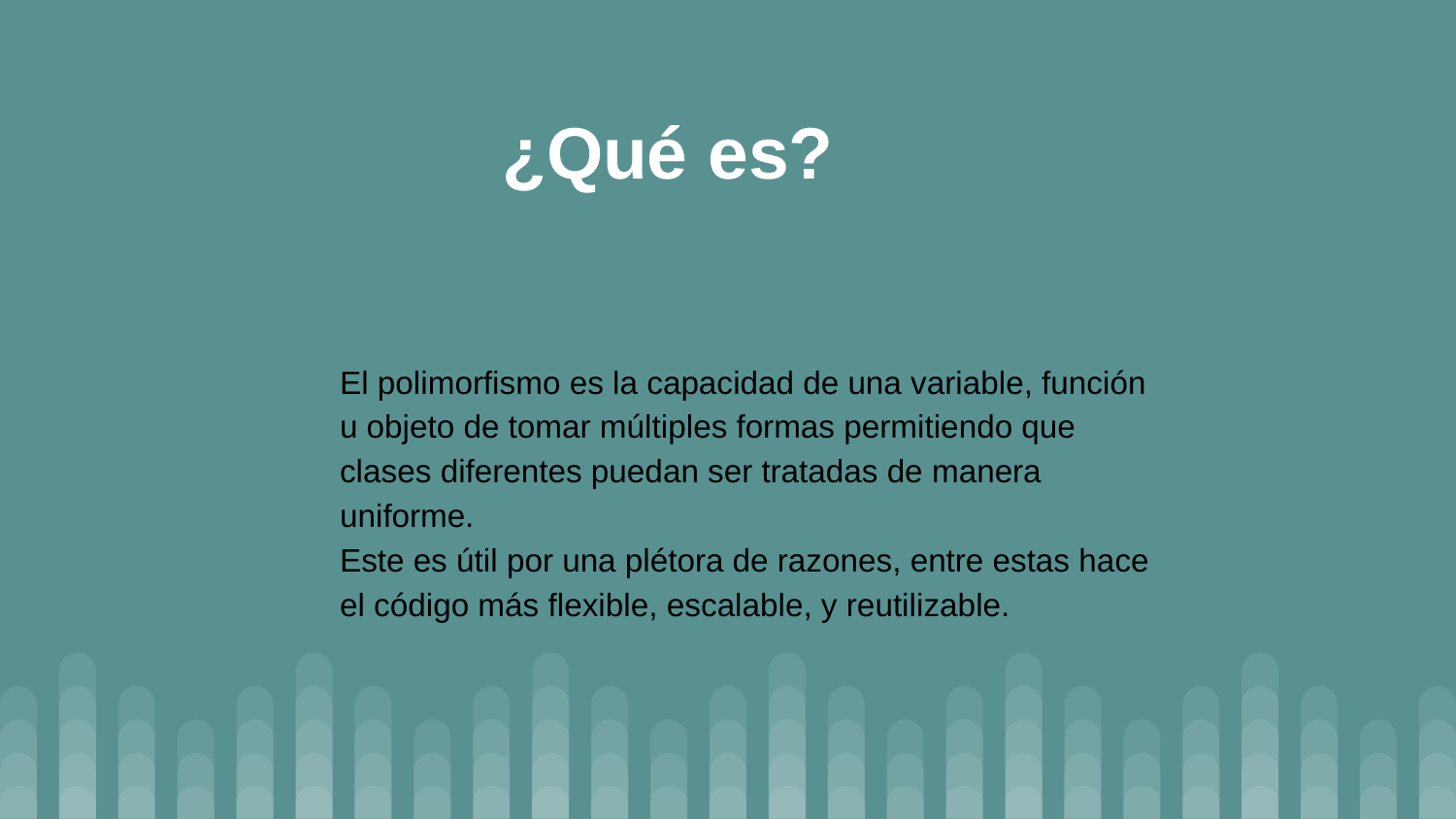

¿Qué es?
El polimorfismo es la capacidad de una variable, función u objeto de tomar múltiples formas permitiendo que clases diferentes puedan ser tratadas de manera uniforme.
Este es útil por una plétora de razones, entre estas hace el código más flexible, escalable, y reutilizable.